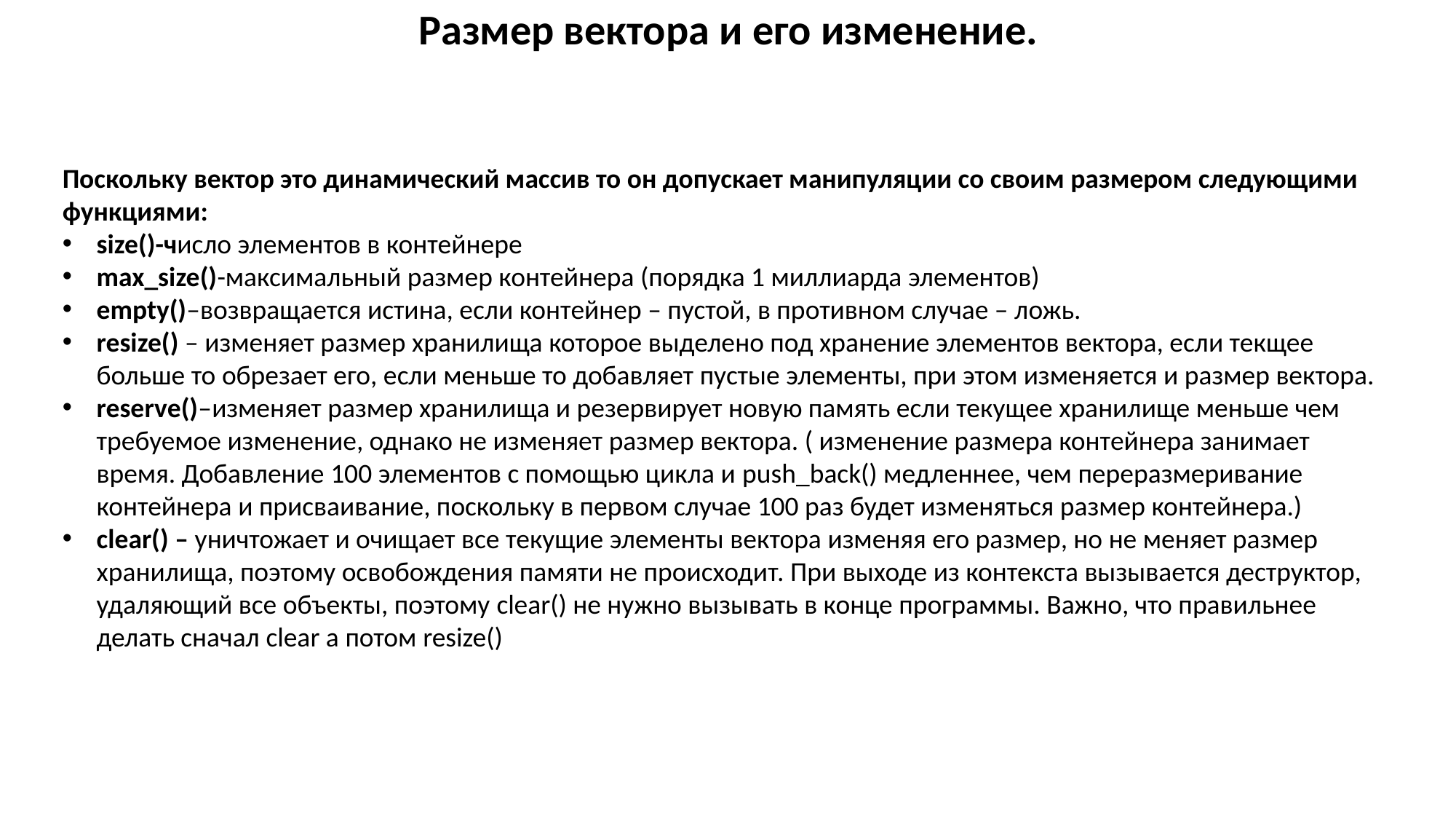

Размер вектора и его изменение.
Поскольку вектор это динамический массив то он допускает манипуляции со своим размером следующими функциями:
size()-число элементов в контейнере
max_size()-максимальный размер контейнера (порядка 1 миллиарда элементов)
empty()–возвращается истина, если контейнер – пустой, в противном случае – ложь.
resize() – изменяет размер хранилища которое выделено под хранение элементов вектора, если текщее больше то обрезает его, если меньше то добавляет пустые элементы, при этом изменяется и размер вектора.
reserve()–изменяет размер хранилища и резервирует новую память если текущее хранилище меньше чем требуемое изменение, однако не изменяет размер вектора. ( изменение размера контейнера занимает время. Добавление 100 элементов с помощью цикла и push_back() медленнее, чем переразмеривание контейнера и присваивание, поскольку в первом случае 100 раз будет изменяться размер контейнера.)
clear() – уничтожает и очищает все текущие элементы вектора изменяя его размер, но не меняет размер хранилища, поэтому освобождения памяти не происходит. При выходе из контекста вызывается деструктор, удаляющий все объекты, поэтому clear() не нужно вызывать в конце программы. Важно, что правильнее делать сначал clear а потом resize()